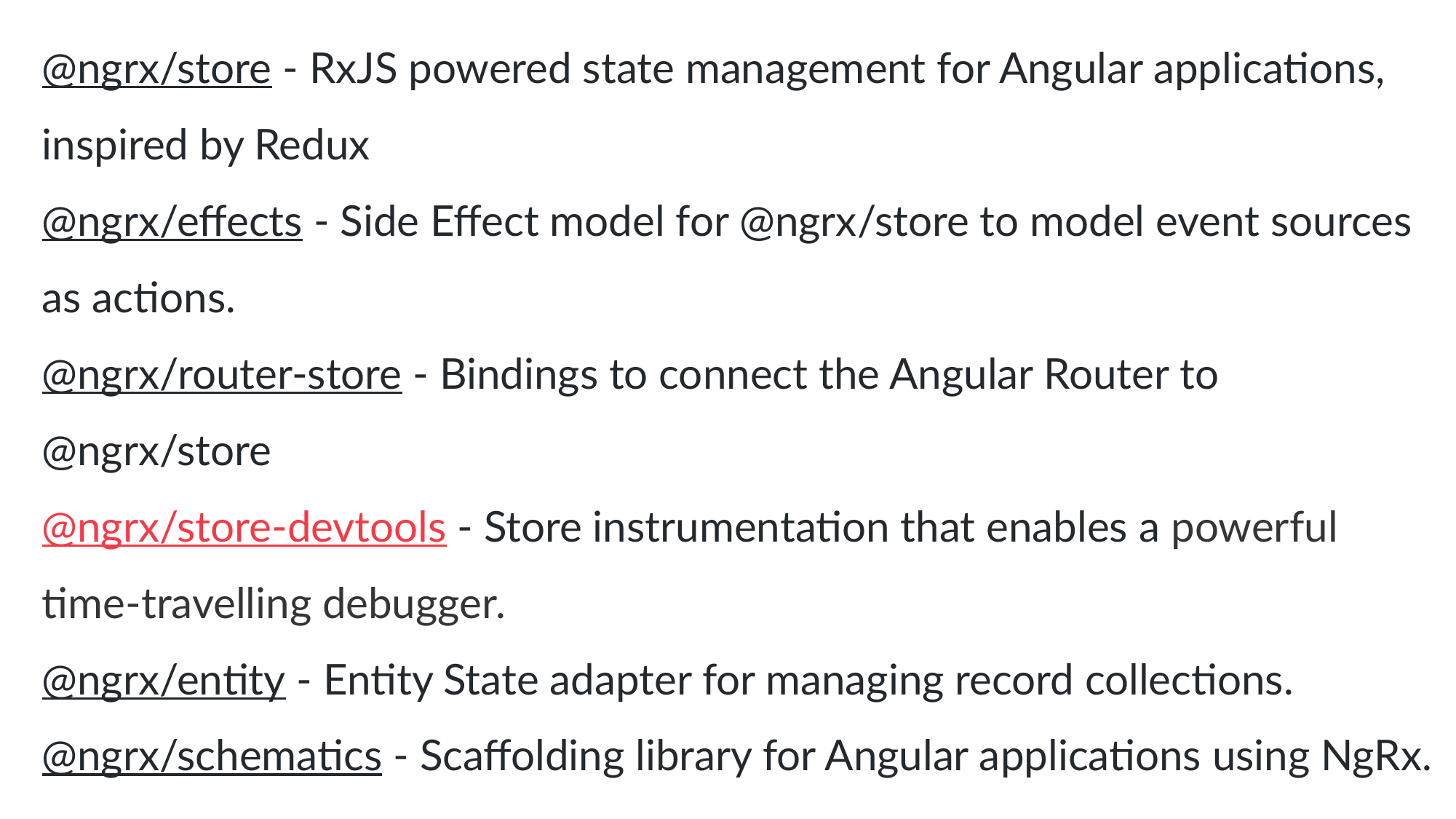

@ngrx/store - RxJS powered state management for Angular applications, inspired by Redux
@ngrx/effects - Side Effect model for @ngrx/store to model event sources as actions.
@ngrx/router-store - Bindings to connect the Angular Router to @ngrx/store
@ngrx/store-devtools - Store instrumentation that enables a powerful time-travelling debugger.
@ngrx/entity - Entity State adapter for managing record collections.
@ngrx/schematics - Scaffolding library for Angular applications using NgRx.